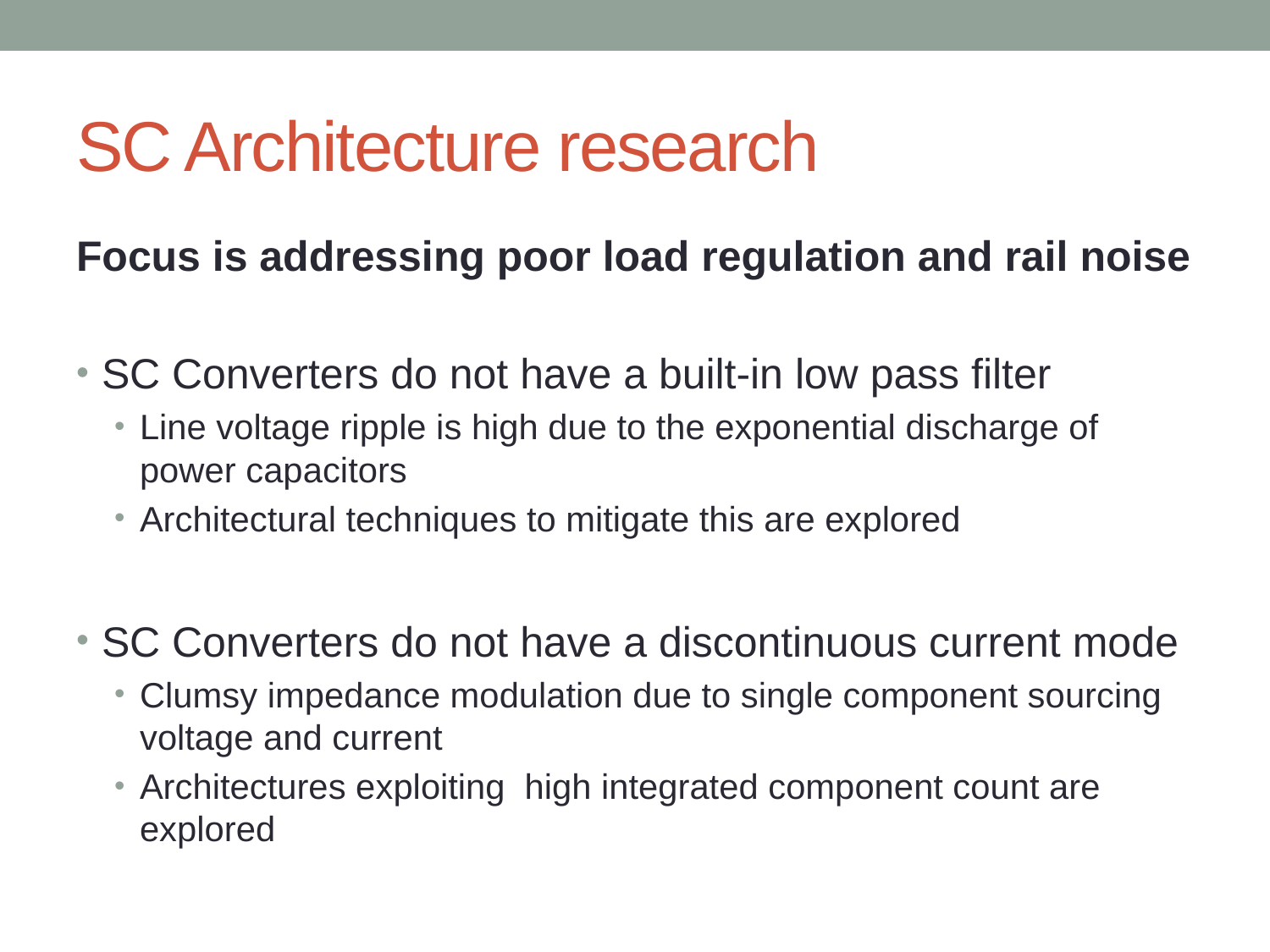

# SC Architecture research
Focus is addressing poor load regulation and rail noise

SC Converters do not have a built-in low pass filter
Line voltage ripple is high due to the exponential discharge of power capacitors
Architectural techniques to mitigate this are explored

SC Converters do not have a discontinuous current mode
Clumsy impedance modulation due to single component sourcing voltage and current
Architectures exploiting  high integrated component count are explored